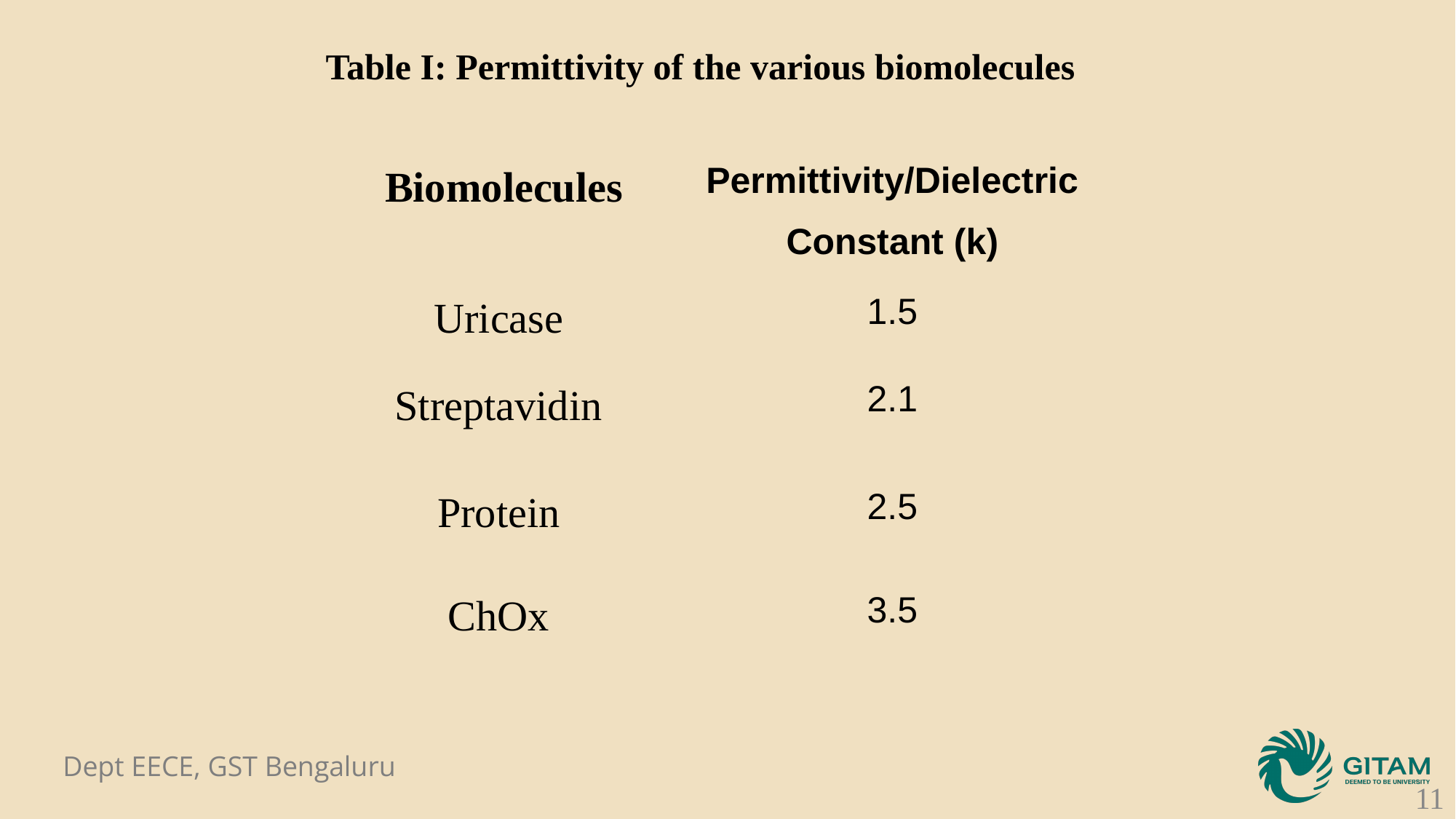

Table I: Permittivity of the various biomolecules

| Biomolecules | Permittivity/Dielectric Constant (k) |
| --- | --- |
| Uricase | 1.5 |
| Streptavidin | 2.1 |
| Protein | 2.5 |
| ChOx | 3.5 |
11